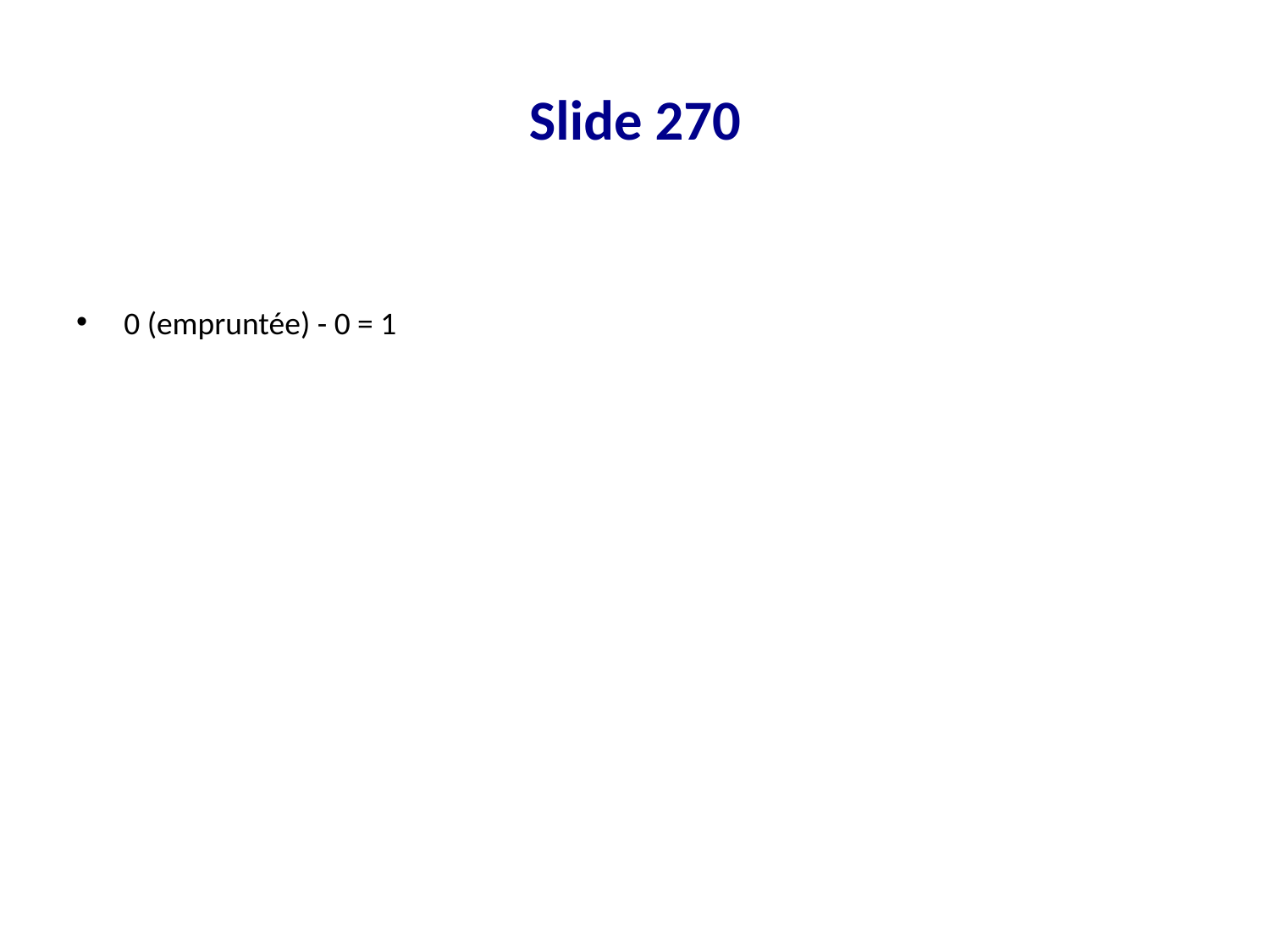

# Slide 270

0 (empruntée) - 0 = 1